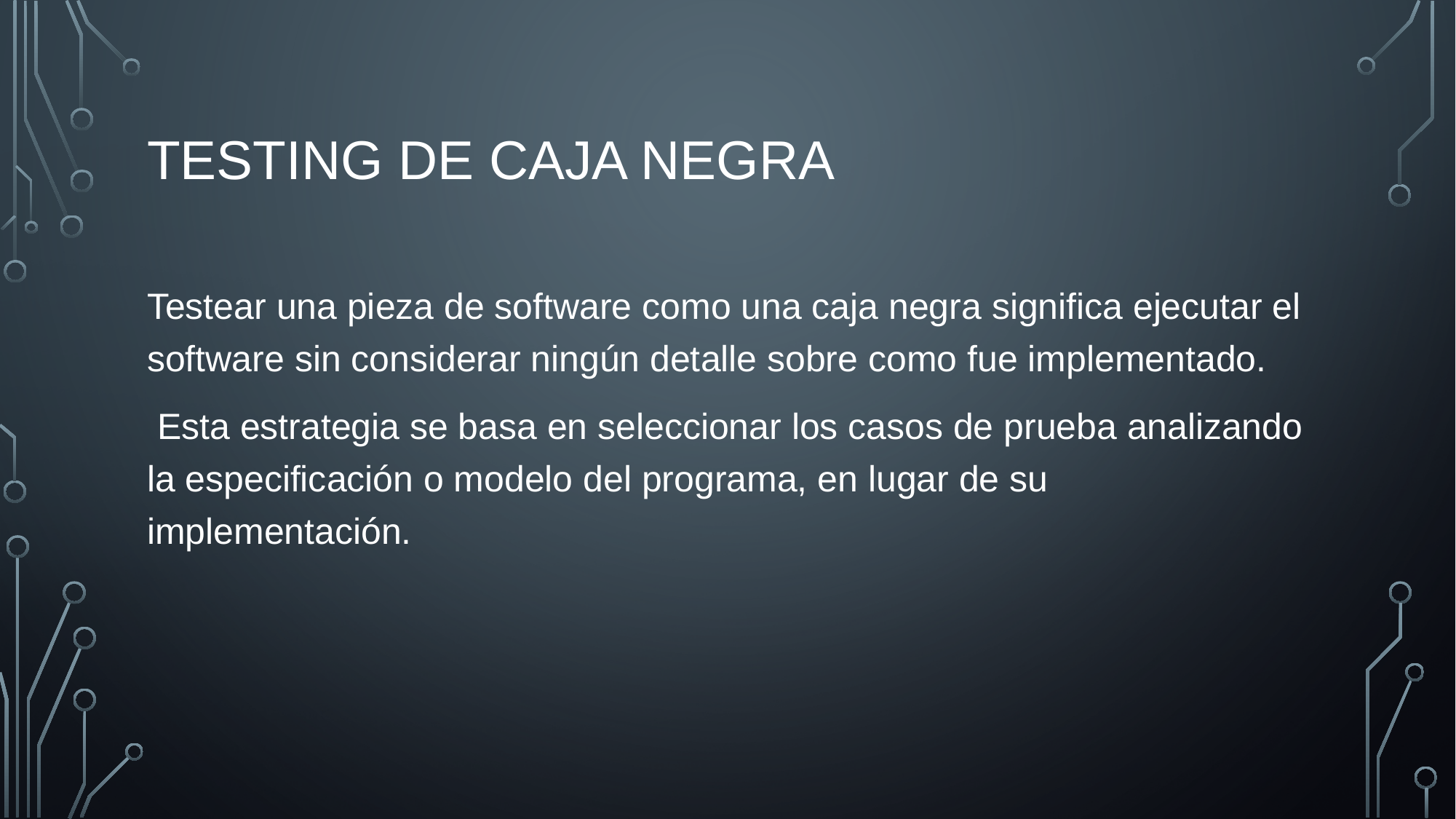

# TESTING DE CAJA NEGRA
Testear una pieza de software como una caja negra significa ejecutar el software sin considerar ningún detalle sobre como fue implementado.
 Esta estrategia se basa en seleccionar los casos de prueba analizando la especificación o modelo del programa, en lugar de su implementación.